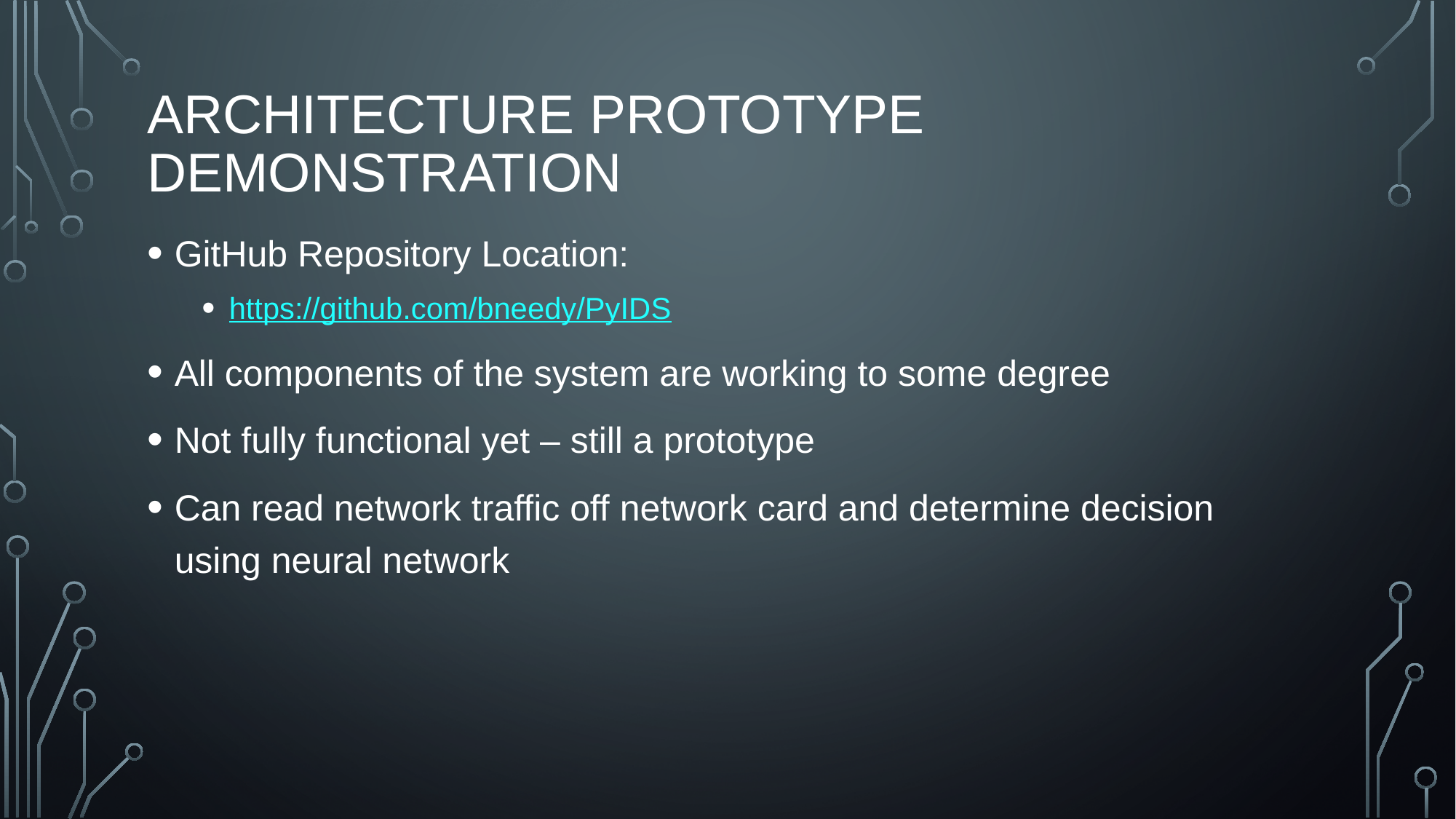

# Architecture Prototype Demonstration
GitHub Repository Location:
https://github.com/bneedy/PyIDS
All components of the system are working to some degree
Not fully functional yet – still a prototype
Can read network traffic off network card and determine decision using neural network